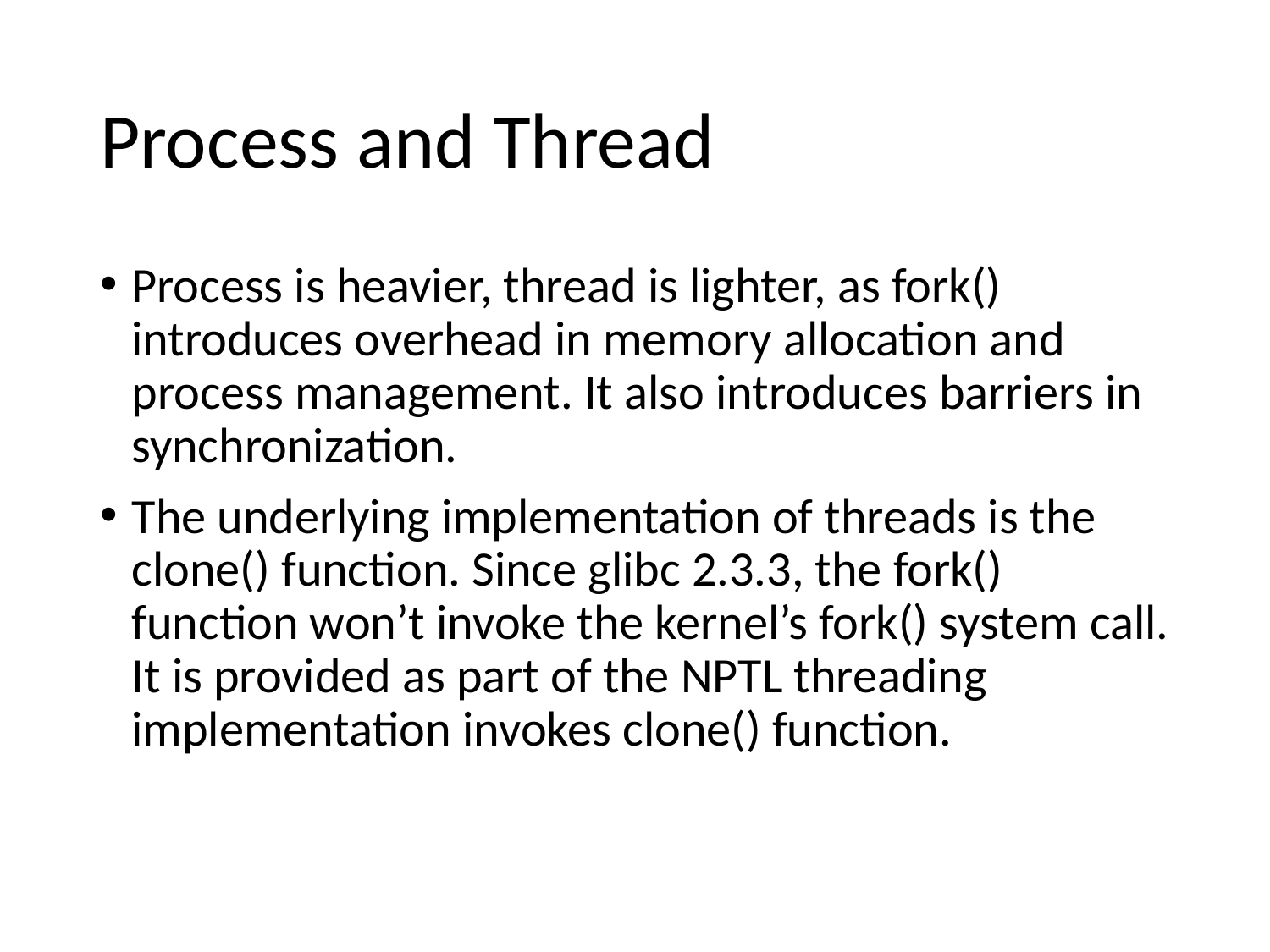

# Process and Thread
Process is heavier, thread is lighter, as fork() introduces overhead in memory allocation and process management. It also introduces barriers in synchronization.
The underlying implementation of threads is the clone() function. Since glibc 2.3.3, the fork() function won’t invoke the kernel’s fork() system call. It is provided as part of the NPTL threading implementation invokes clone() function.